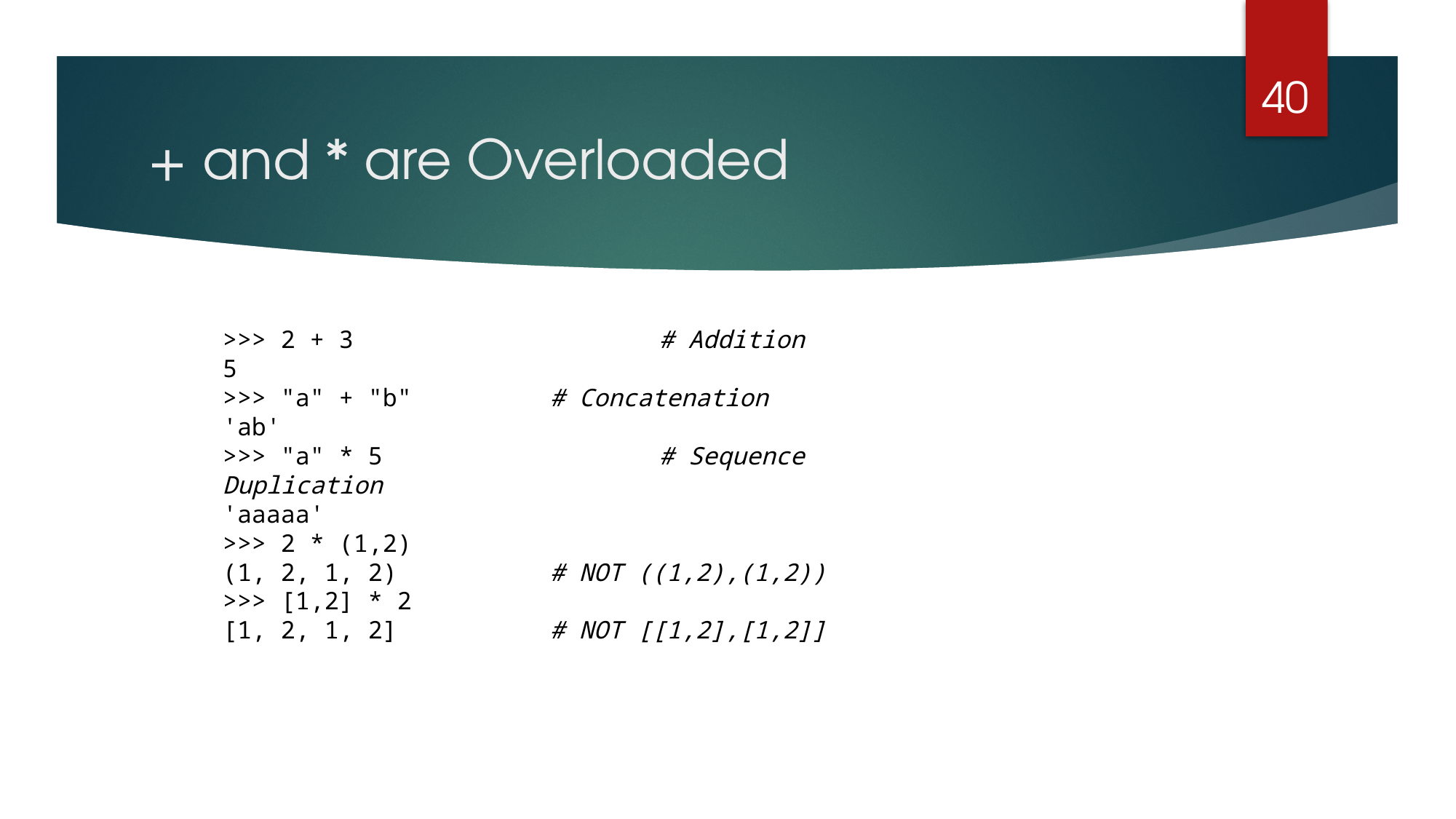

40
# + and * are Overloaded
>>> 2 + 3			# Addition
5
>>> "a" + "b"	 	# Concatenation
'ab'
>>> "a" * 5			# Sequence Duplication
'aaaaa'
>>> 2 * (1,2)
(1, 2, 1, 2)		# NOT ((1,2),(1,2))
>>> [1,2] * 2
[1, 2, 1, 2]		# NOT [[1,2],[1,2]]